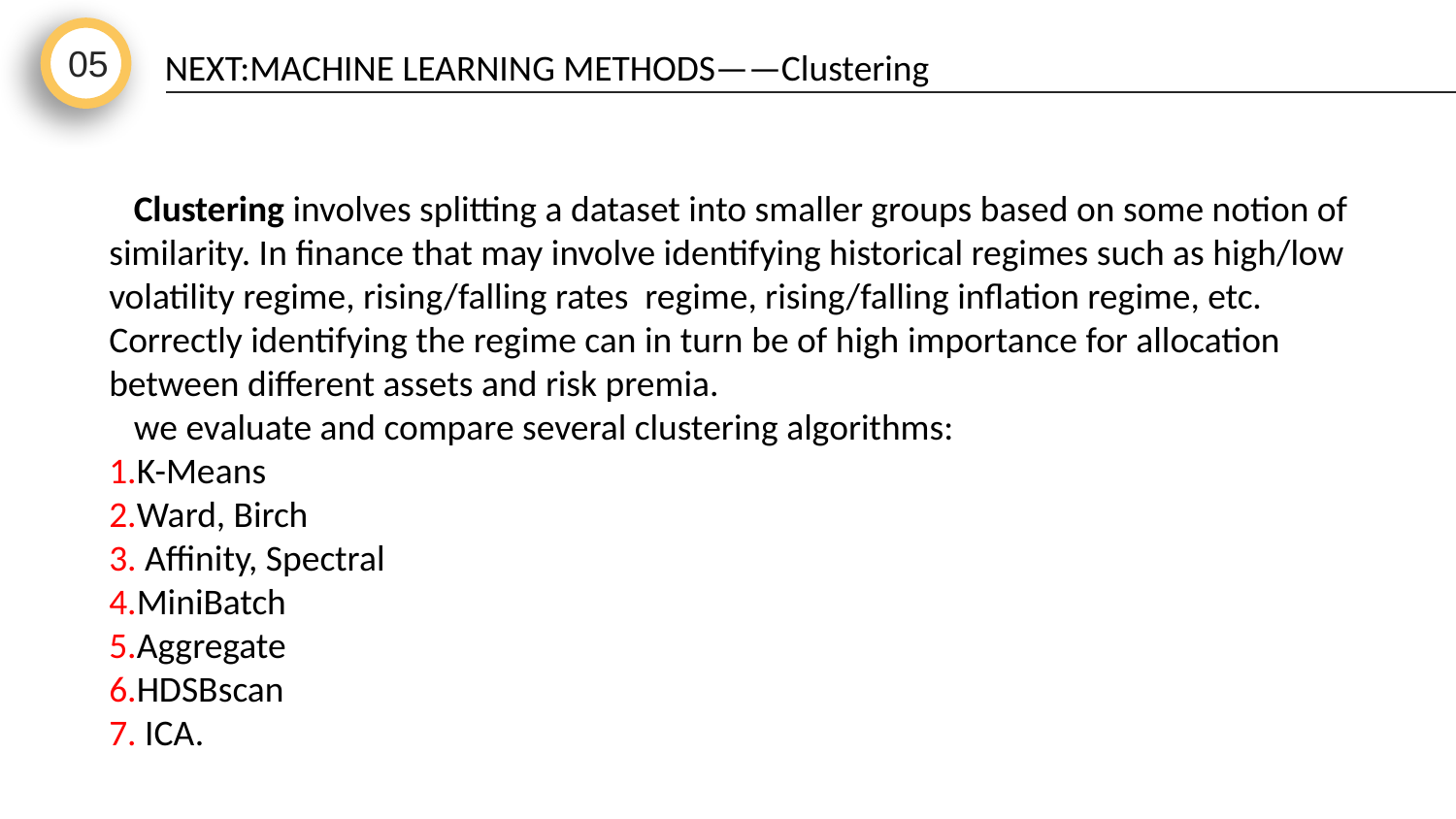

05
NEXT:MACHINE LEARNING METHODS——Clustering

   Clustering involves splitting a dataset into smaller groups based on some notion of similarity. In finance that may involve identifying historical regimes such as high/low volatility regime, rising/falling rates  regime, rising/falling inflation regime, etc. Correctly identifying the regime can in turn be of high importance for allocation
between different assets and risk premia.
   we evaluate and compare several clustering algorithms:
1.K-Means
2.Ward, Birch
3. Affinity, Spectral
4.MiniBatch
5.Aggregate
6.HDSBscan
7. ICA.